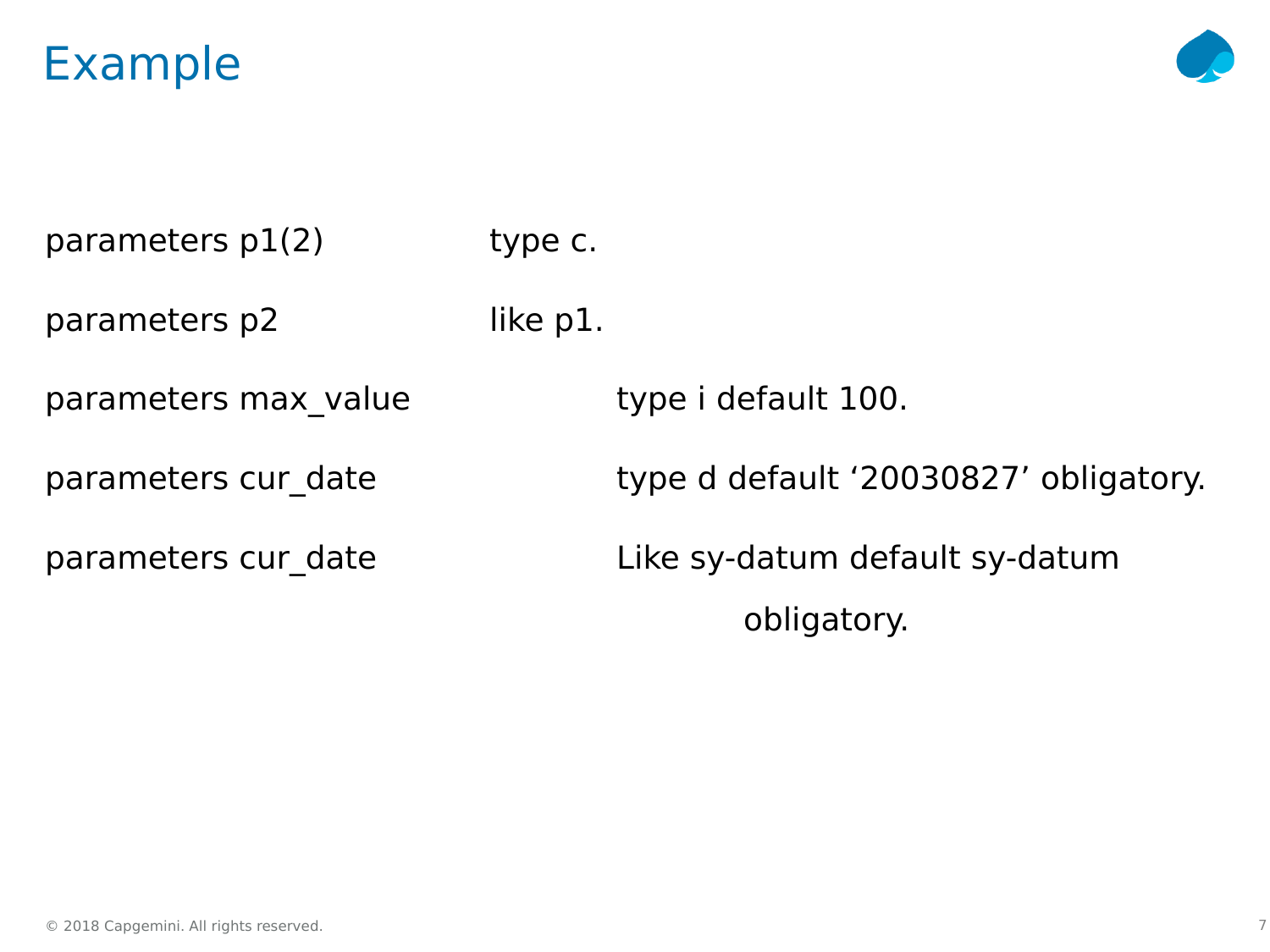

# Example
parameters p1(2)		type c.
parameters p2      	   	like p1.
parameters max_value	   	type i default 100.
parameters cur_date   		type d default ‘20030827’ obligatory.
parameters cur_date    		Like sy-datum default sy-datum 					obligatory.